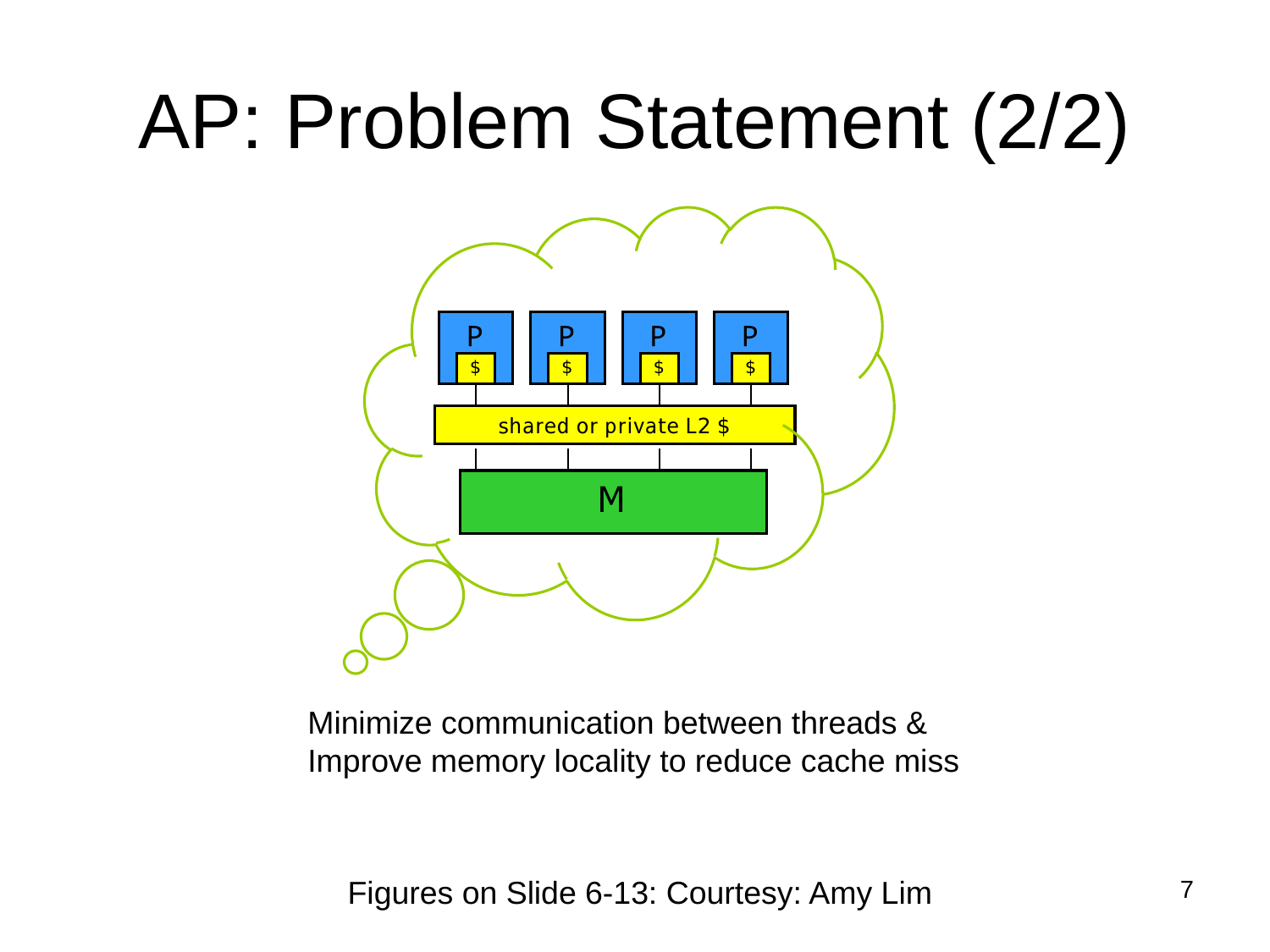

# AP: Problem Statement (2/2)

P

P

P

P

$
$
$
$
shared or private L2 $
M
Minimize communication between threads &
Improve memory locality to reduce cache miss
Figures on Slide 6-13: Courtesy: Amy Lim
7